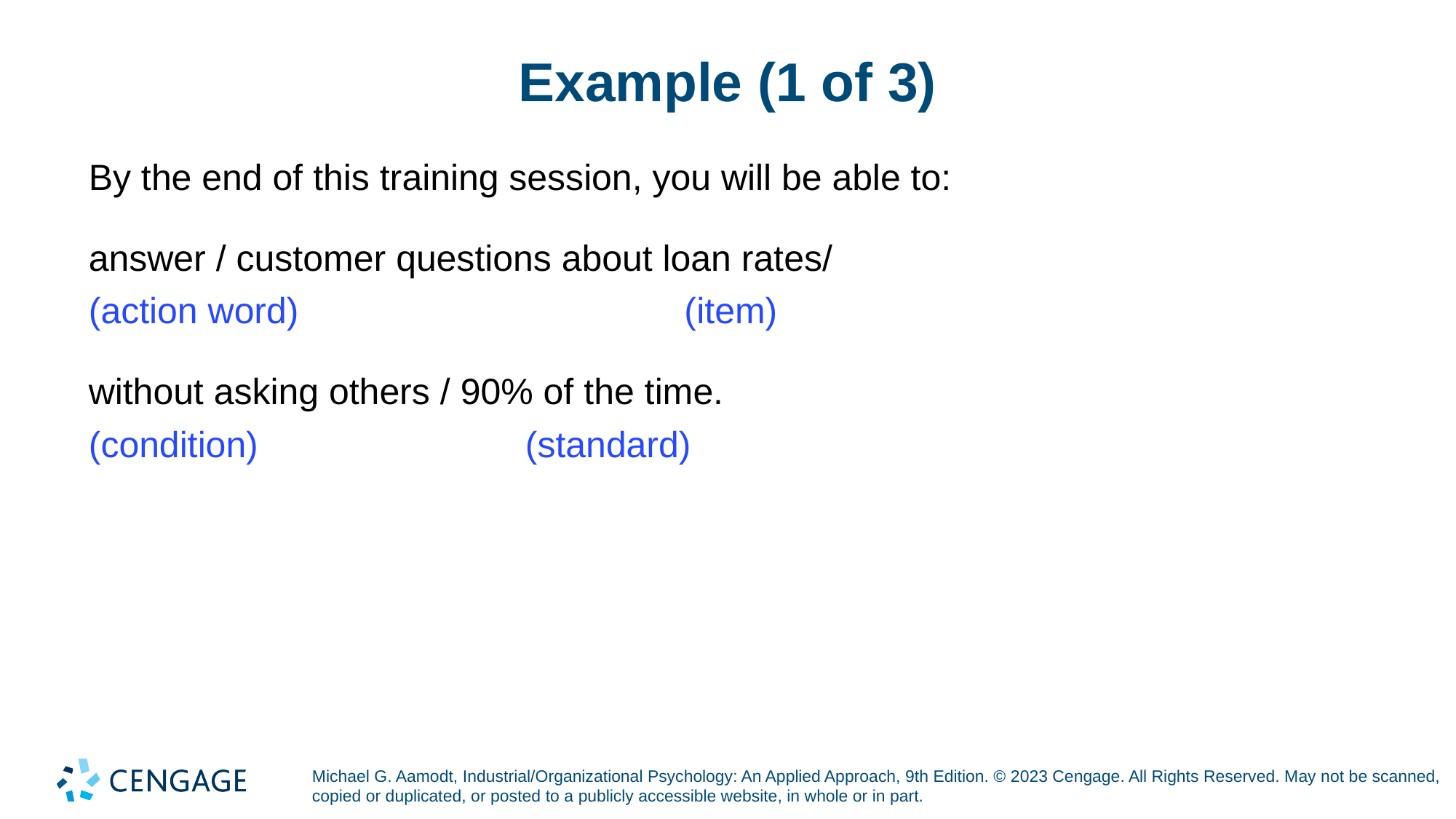

# Example (1 of 3)
By the end of this training session, you will be able to:
answer / customer questions about loan rates/
(action word)                                      (item)
without asking others / 90% of the time.
(condition) 			(standard)